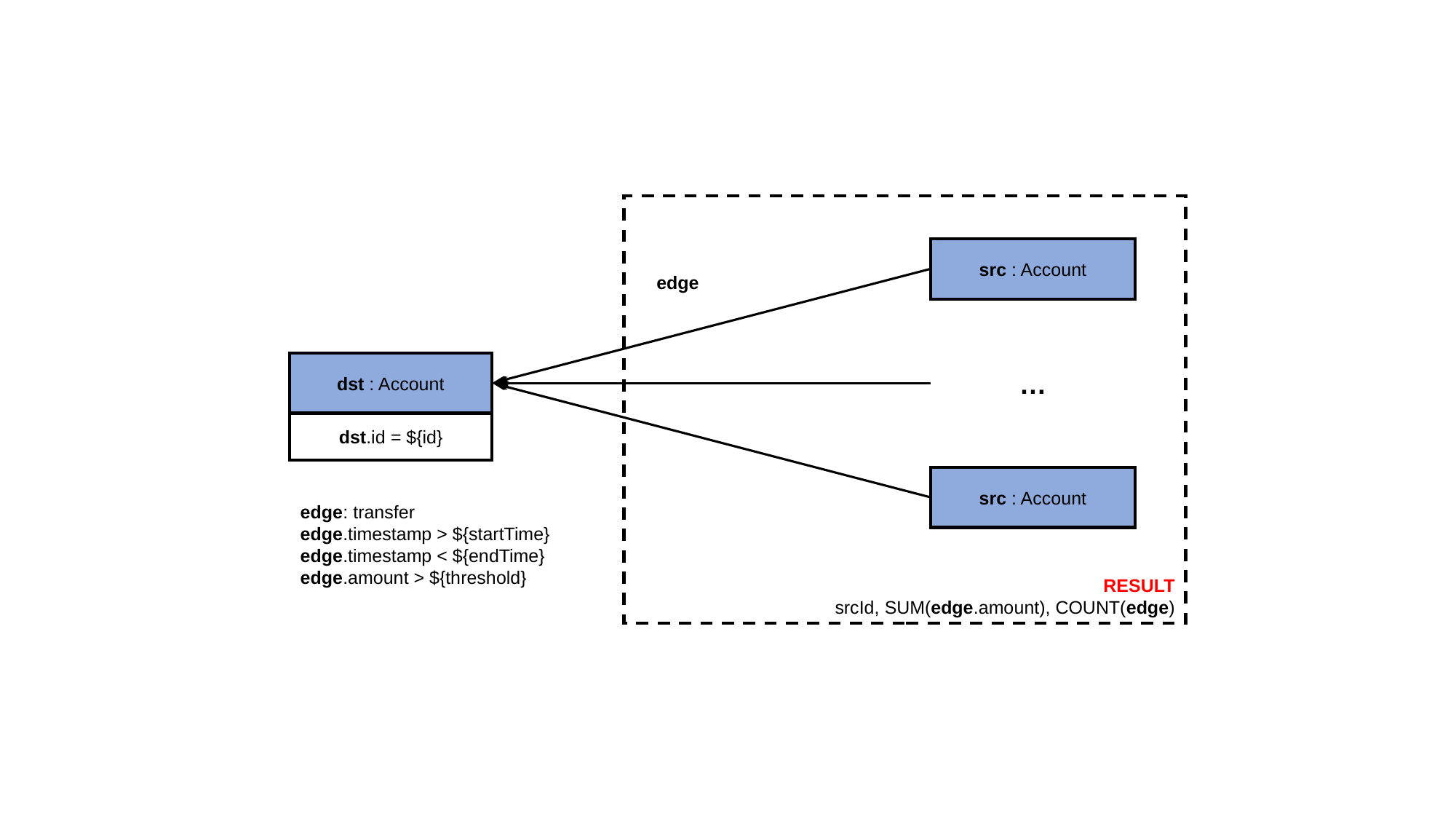

RESULT
srcId, SUM(edge.amount), COUNT(edge)
src : Account
edge
dst : Account
dst.id = ${id}
…
src : Account
edge: transfer
edge.timestamp > ${startTime}
edge.timestamp < ${endTime}
edge.amount > ${threshold}